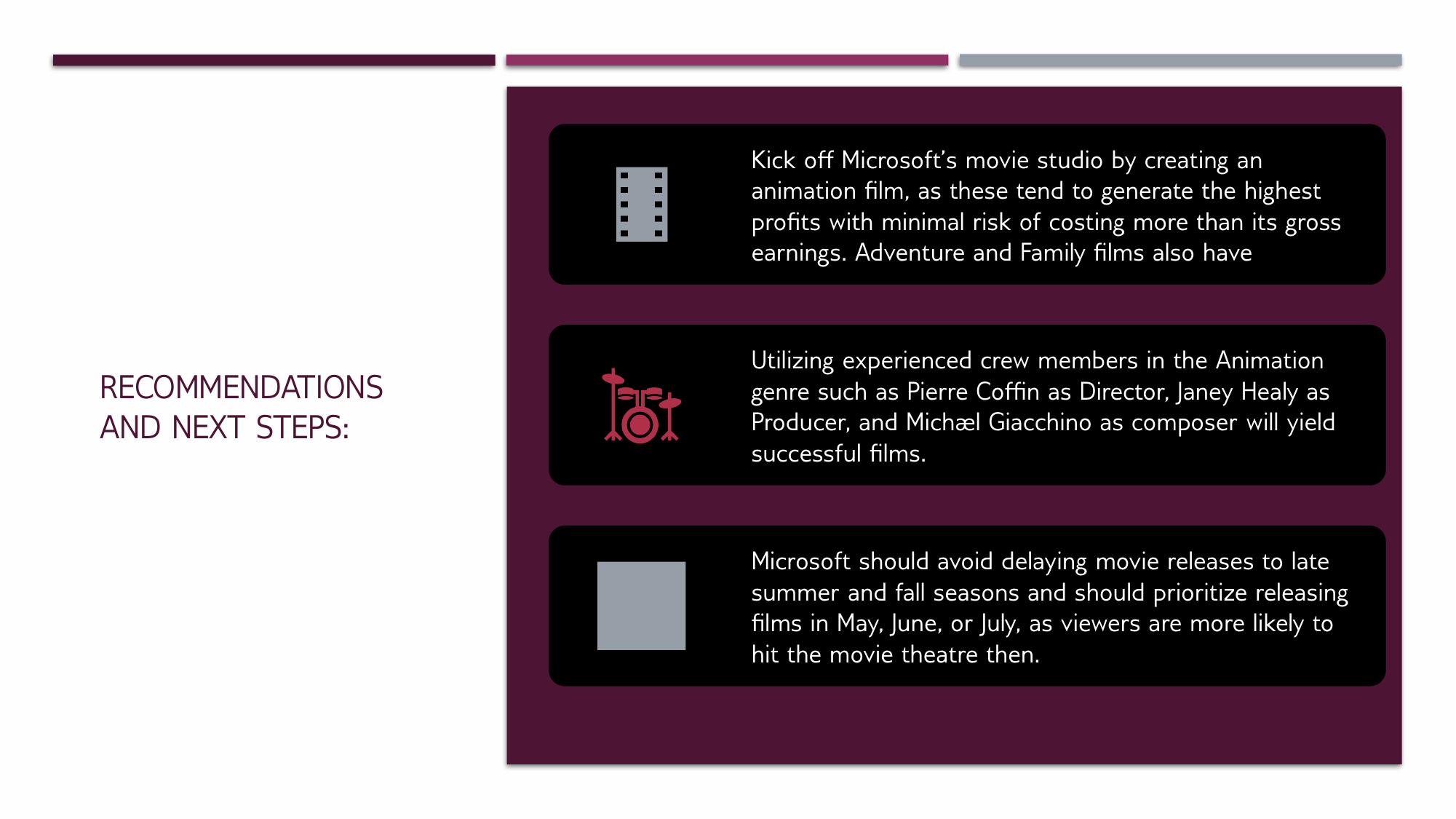

# Recommendations and next steps:
Kick off Microsoft’s movie studio by creating an animation film, as these tend to generate the highest profits with minimal risk of costing more than its gross earnings. Adventure and Family films also have
Utilizing experienced crew members in the Animation genre such as Pierre Coffin as Director, Janey Healy as Producer, and Michael Giacchino as composer will yield successful films.
Microsoft should avoid delaying movie releases to late summer and fall seasons and should prioritize releasing films in May, June, or July, as viewers are more likely to hit the movie theatre then.